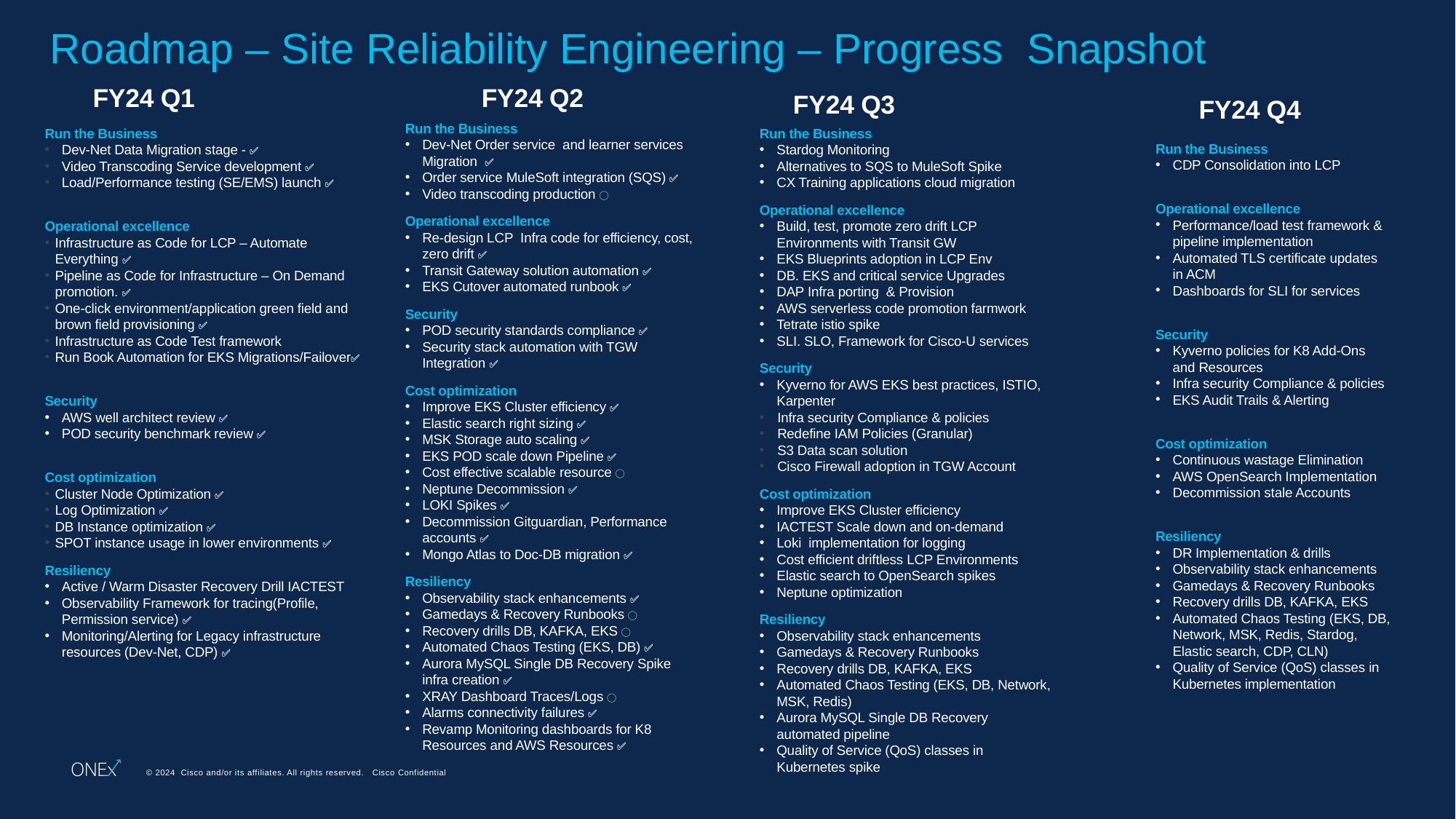

Roadmap – Site Reliability Engineering – Progress  Snapshot
FY24 Q1
FY24 Q2
FY24 Q3
FY24 Q4
Run the Business
Dev-Net Order service  and learner services Migration  ✅
Order service MuleSoft integration (SQS) ✅
Video transcoding production 🌕
Operational excellence
Re-design LCP  Infra code for efficiency, cost, zero drift ✅
Transit Gateway solution automation ✅
EKS Cutover automated runbook ✅
Security
POD security standards compliance ✅
Security stack automation with TGW Integration ✅
Cost optimization
Improve EKS Cluster efficiency ✅
Elastic search right sizing ✅
MSK Storage auto scaling ✅
EKS POD scale down Pipeline ✅
Cost effective scalable resource 🌕
Neptune Decommission ✅
LOKI Spikes ✅
Decommission Gitguardian, Performance accounts ✅
Mongo Atlas to Doc-DB migration ✅
Resiliency
Observability stack enhancements ✅
Gamedays & Recovery Runbooks 🌕
Recovery drills DB, KAFKA, EKS 🌕
Automated Chaos Testing (EKS, DB) ✅
Aurora MySQL Single DB Recovery Spike infra creation ✅
XRAY Dashboard Traces/Logs 🌕
Alarms connectivity failures ✅
Revamp Monitoring dashboards for K8 Resources and AWS Resources ✅
Run the Business
Dev-Net Data Migration stage - ✅
Video Transcoding Service development ✅
Load/Performance testing (SE/EMS) launch ✅

Operational excellence
Infrastructure as Code for LCP – Automate Everything ✅
Pipeline as Code for Infrastructure – On Demand promotion. ✅
One-click environment/application green field and brown field provisioning ✅
Infrastructure as Code Test framework
Run Book Automation for EKS Migrations/Failover✅

Security
AWS well architect review ✅
POD security benchmark review ✅

Cost optimization
Cluster Node Optimization ✅
Log Optimization ✅
DB Instance optimization ✅
SPOT instance usage in lower environments ✅
Resiliency
Active / Warm Disaster Recovery Drill IACTEST
Observability Framework for tracing(Profile, Permission service) ✅
Monitoring/Alerting for Legacy infrastructure resources (Dev-Net, CDP) ✅

Run the Business
Stardog Monitoring
Alternatives to SQS to MuleSoft Spike
CX Training applications cloud migration
Operational excellence
Build, test, promote zero drift LCP Environments with Transit GW
EKS Blueprints adoption in LCP Env
DB. EKS and critical service Upgrades
DAP Infra porting  & Provision
AWS serverless code promotion farmwork
Tetrate istio spike
SLI. SLO, Framework for Cisco-U services
Security
Kyverno for AWS EKS best practices, ISTIO, Karpenter
  Infra security Compliance & policies
  Redefine IAM Policies (Granular)
  S3 Data scan solution
  Cisco Firewall adoption in TGW Account
Cost optimization
Improve EKS Cluster efficiency
IACTEST Scale down and on-demand
Loki  implementation for logging
Cost efficient driftless LCP Environments
Elastic search to OpenSearch spikes
Neptune optimization
Resiliency
Observability stack enhancements
Gamedays & Recovery Runbooks
Recovery drills DB, KAFKA, EKS
Automated Chaos Testing (EKS, DB, Network, MSK, Redis)
Aurora MySQL Single DB Recovery automated pipeline
Quality of Service (QoS) classes in Kubernetes spike
Run the Business
CDP Consolidation into LCP

Operational excellence
Performance/load test framework & pipeline implementation
Automated TLS certificate updates in ACM
Dashboards for SLI for services

Security
Kyverno policies for K8 Add-Ons and Resources
Infra security Compliance & policies
EKS Audit Trails & Alerting

Cost optimization
Continuous wastage Elimination
AWS OpenSearch Implementation
Decommission stale Accounts

Resiliency
DR Implementation & drills
Observability stack enhancements
Gamedays & Recovery Runbooks
Recovery drills DB, KAFKA, EKS
Automated Chaos Testing (EKS, DB, Network, MSK, Redis, Stardog, Elastic search, CDP, CLN)
Quality of Service (QoS) classes in Kubernetes implementation